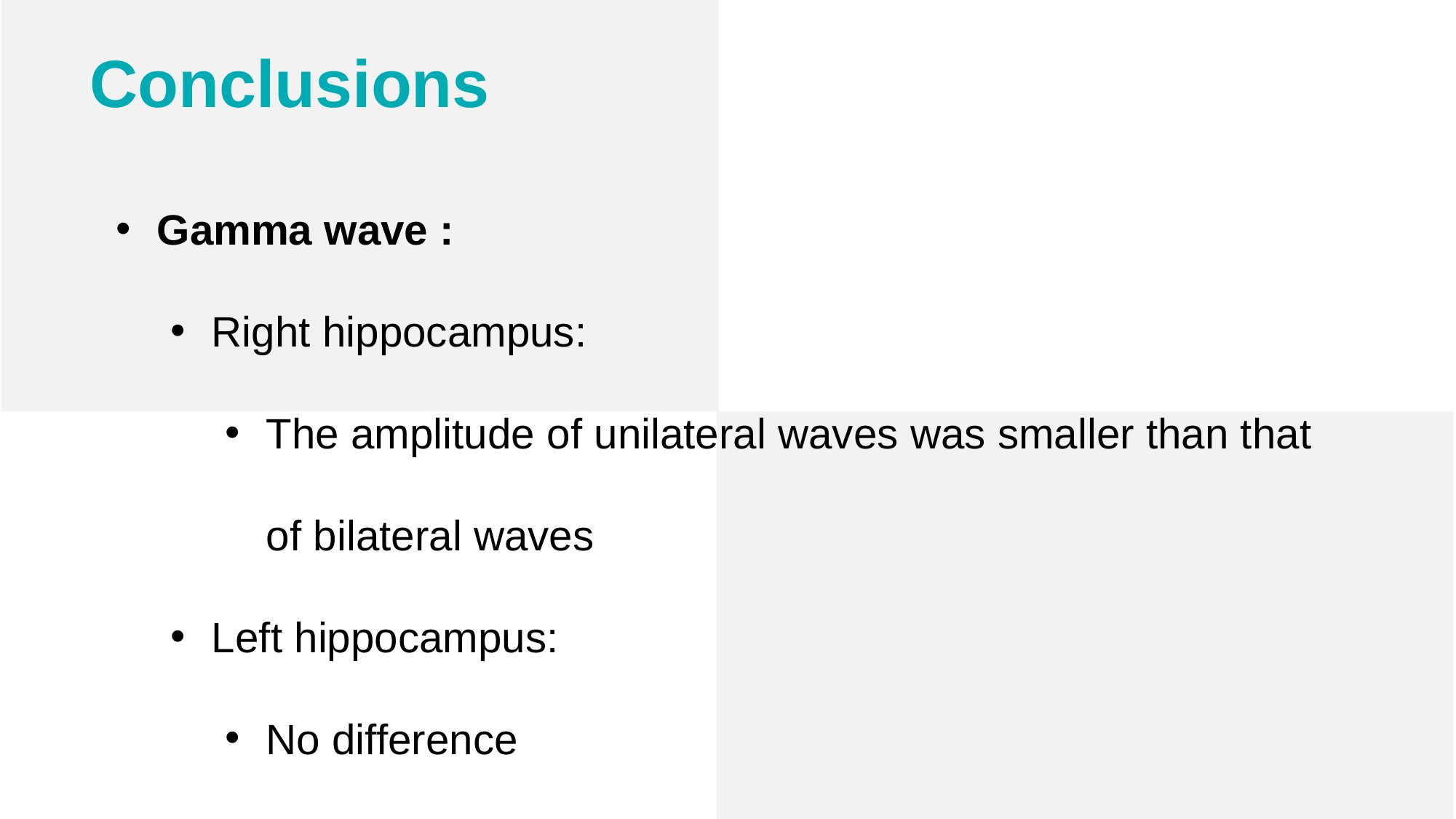

Conclusions
Gamma wave :
Right hippocampus:
The amplitude of unilateral waves was smaller than that of bilateral waves
Left hippocampus:
No difference